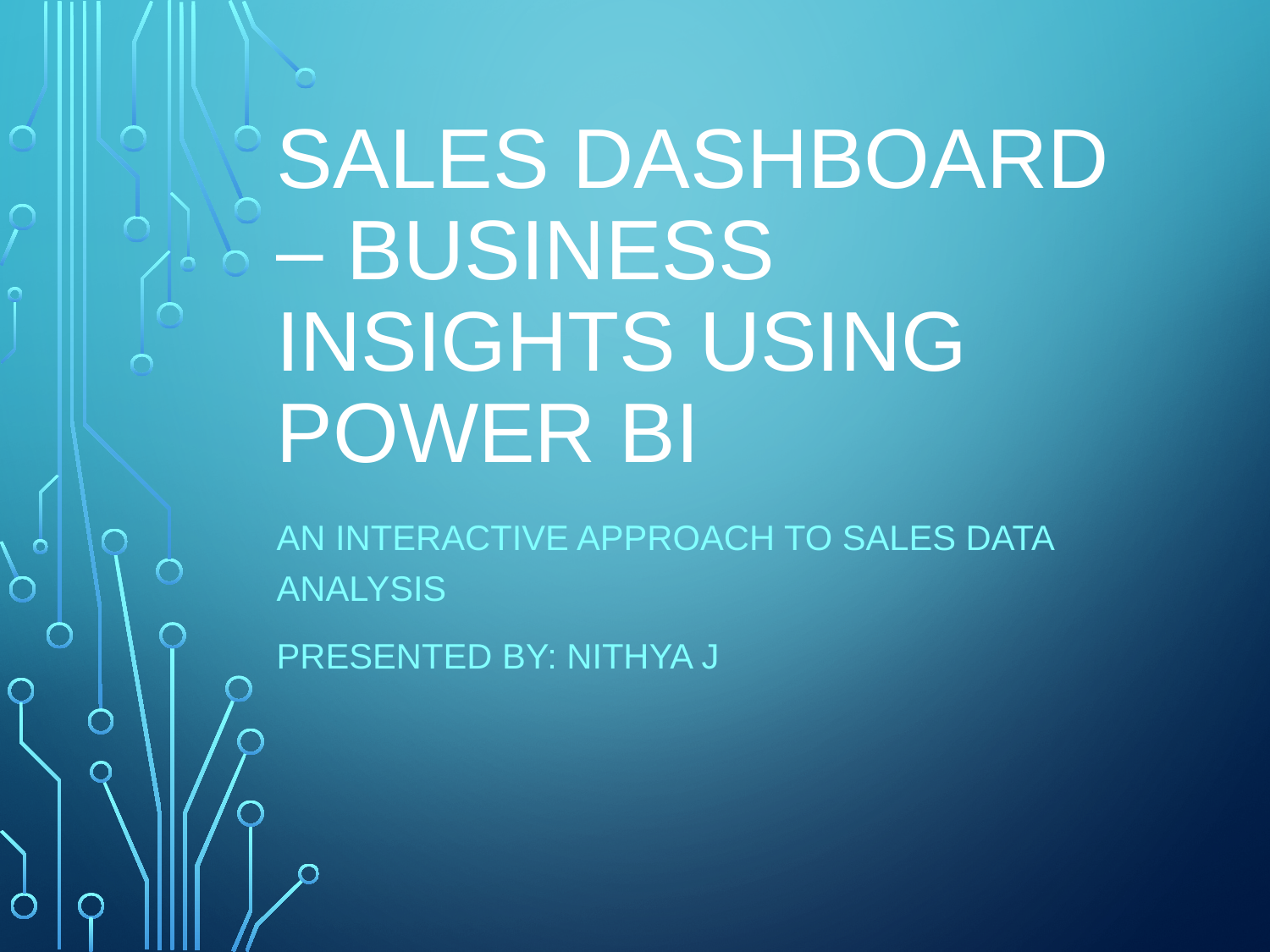

# Sales Dashboard – Business Insights using Power BI
An Interactive Approach to Sales Data Analysis
Presented by: Nithya j